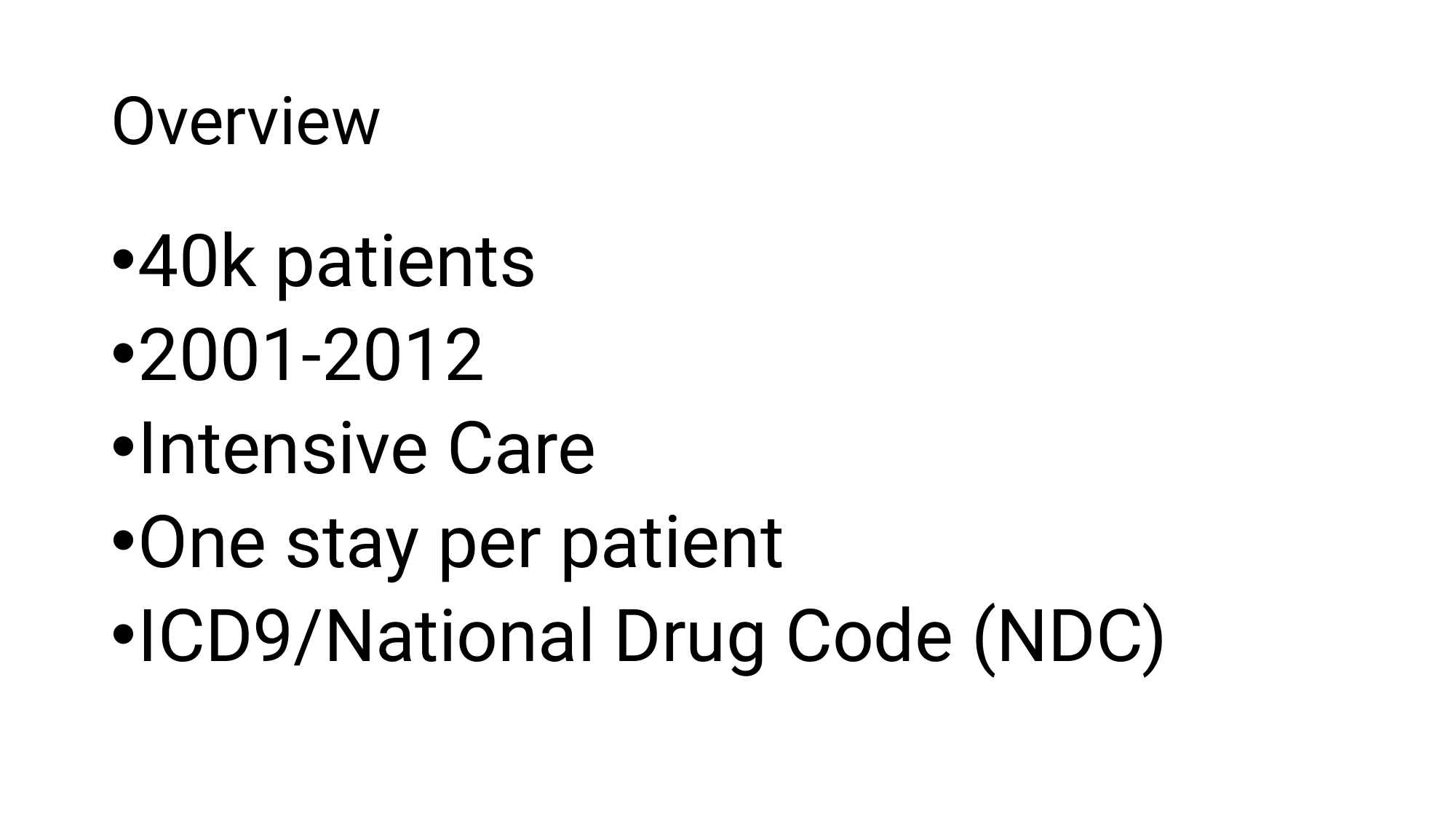

# Overview
40k patients
2001-2012
Intensive Care
One stay per patient
ICD9/National Drug Code (NDC)